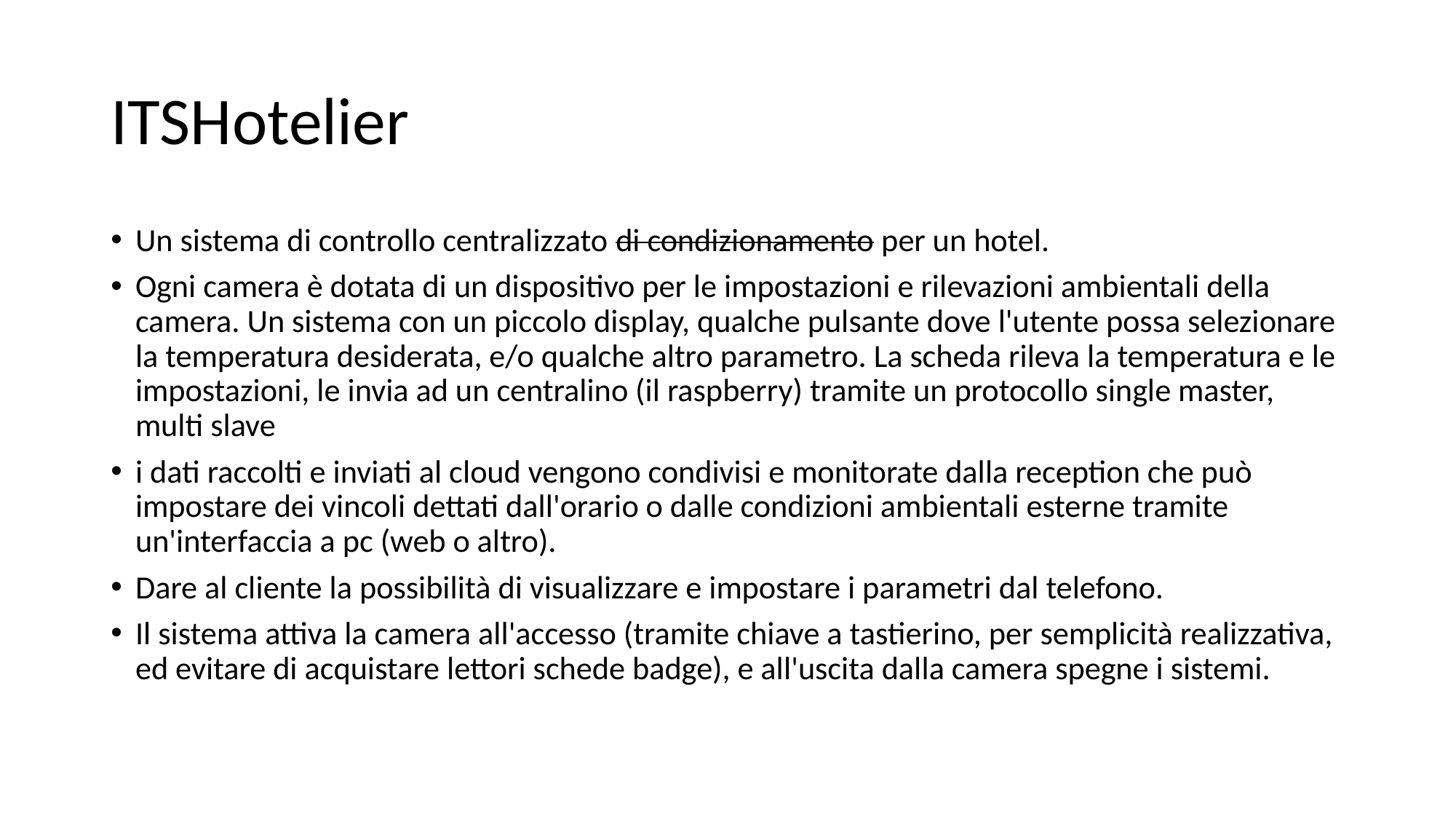

# ITSHotelier
Un sistema di controllo centralizzato di condizionamento per un hotel.
Ogni camera è dotata di un dispositivo per le impostazioni e rilevazioni ambientali della camera. Un sistema con un piccolo display, qualche pulsante dove l'utente possa selezionare la temperatura desiderata, e/o qualche altro parametro. La scheda rileva la temperatura e le impostazioni, le invia ad un centralino (il raspberry) tramite un protocollo single master, multi slave
i dati raccolti e inviati al cloud vengono condivisi e monitorate dalla reception che può impostare dei vincoli dettati dall'orario o dalle condizioni ambientali esterne tramite un'interfaccia a pc (web o altro).
Dare al cliente la possibilità di visualizzare e impostare i parametri dal telefono.
Il sistema attiva la camera all'accesso (tramite chiave a tastierino, per semplicità realizzativa, ed evitare di acquistare lettori schede badge), e all'uscita dalla camera spegne i sistemi.